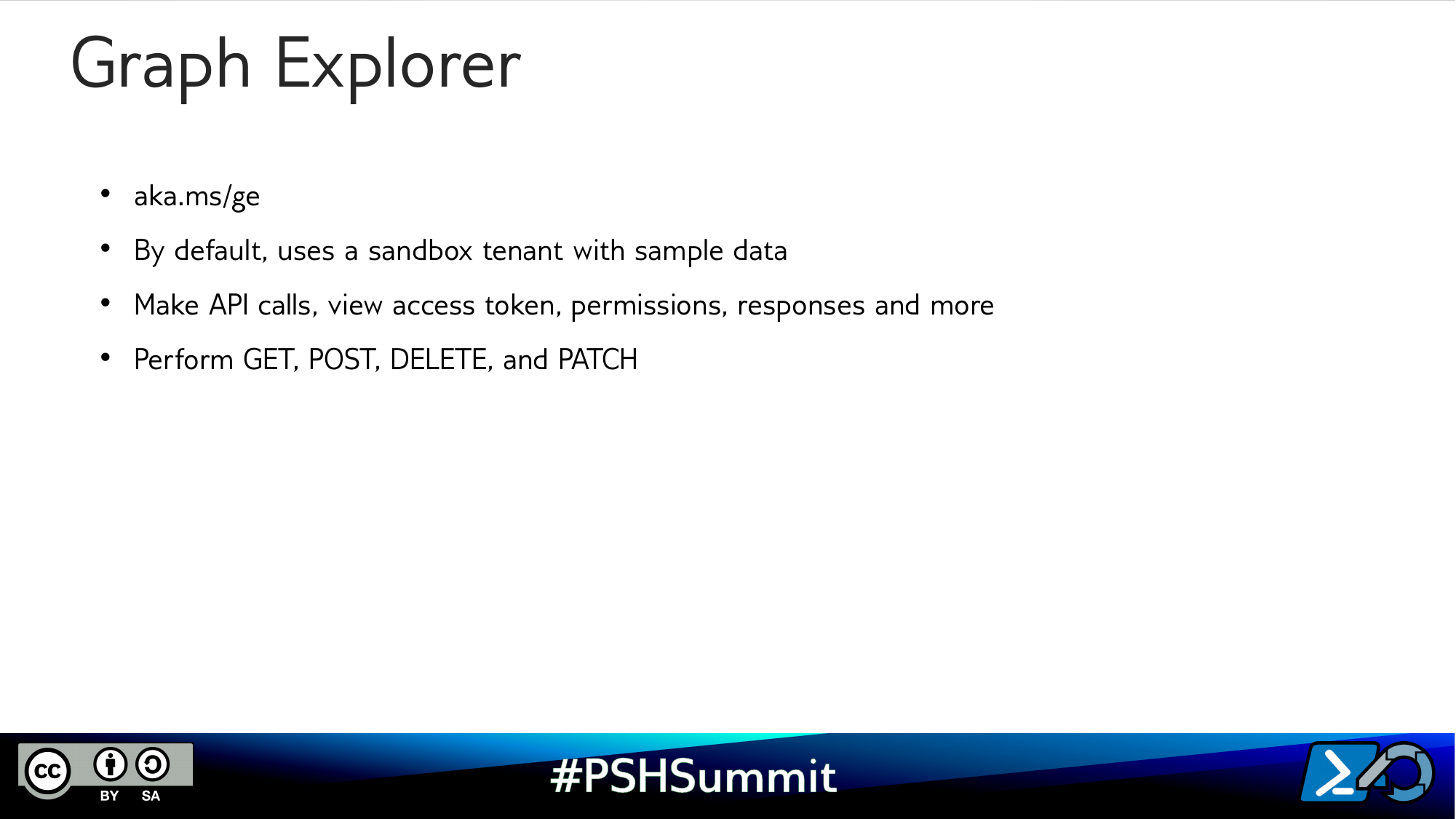

Graph Explorer
aka.ms/ge
By default, uses a sandbox tenant with sample data
Make API calls, view access token, permissions, responses and more
Perform GET, POST, DELETE, and PATCH